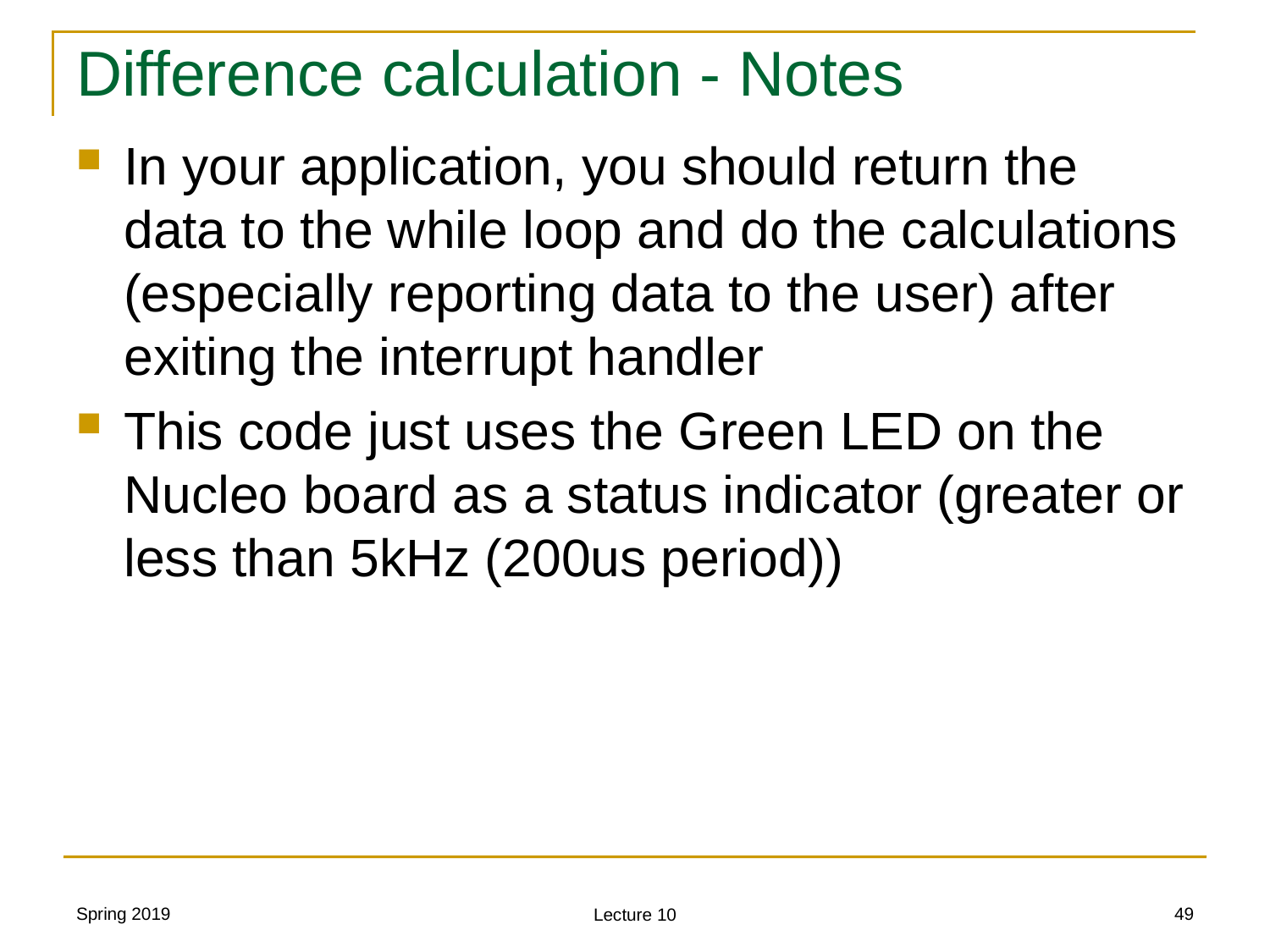

# Difference calculation - Notes
In your application, you should return the data to the while loop and do the calculations (especially reporting data to the user) after exiting the interrupt handler
This code just uses the Green LED on the Nucleo board as a status indicator (greater or less than 5kHz (200us period))
Spring 2019
49
Lecture 10